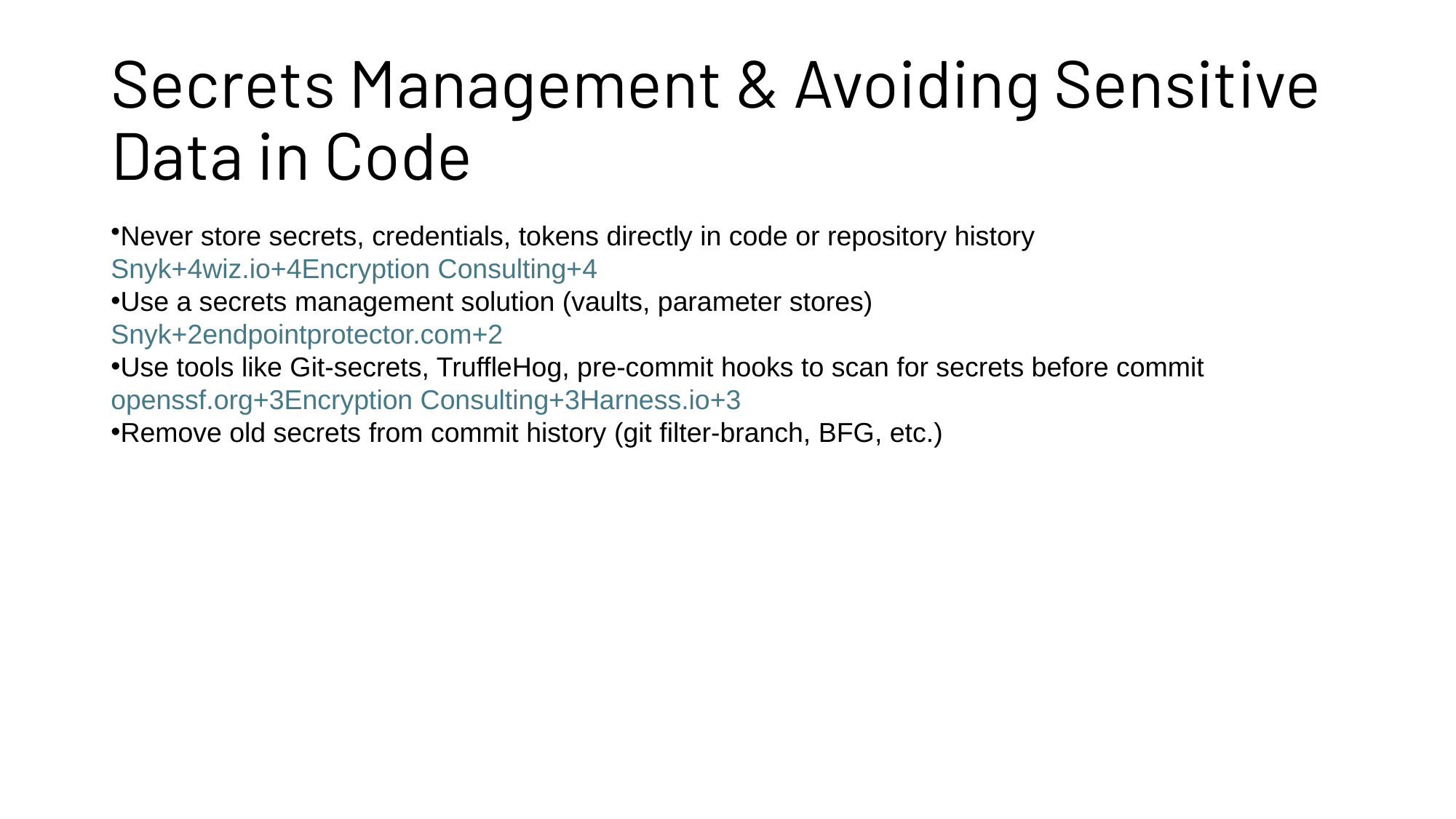

# Secrets Management & Avoiding Sensitive Data in Code
Never store secrets, credentials, tokens directly in code or repository history
Snyk+4wiz.io+4Encryption Consulting+4
Use a secrets management solution (vaults, parameter stores)
Snyk+2endpointprotector.com+2
Use tools like Git-secrets, TruffleHog, pre-commit hooks to scan for secrets before commit
openssf.org+3Encryption Consulting+3Harness.io+3
Remove old secrets from commit history (git filter-branch, BFG, etc.)